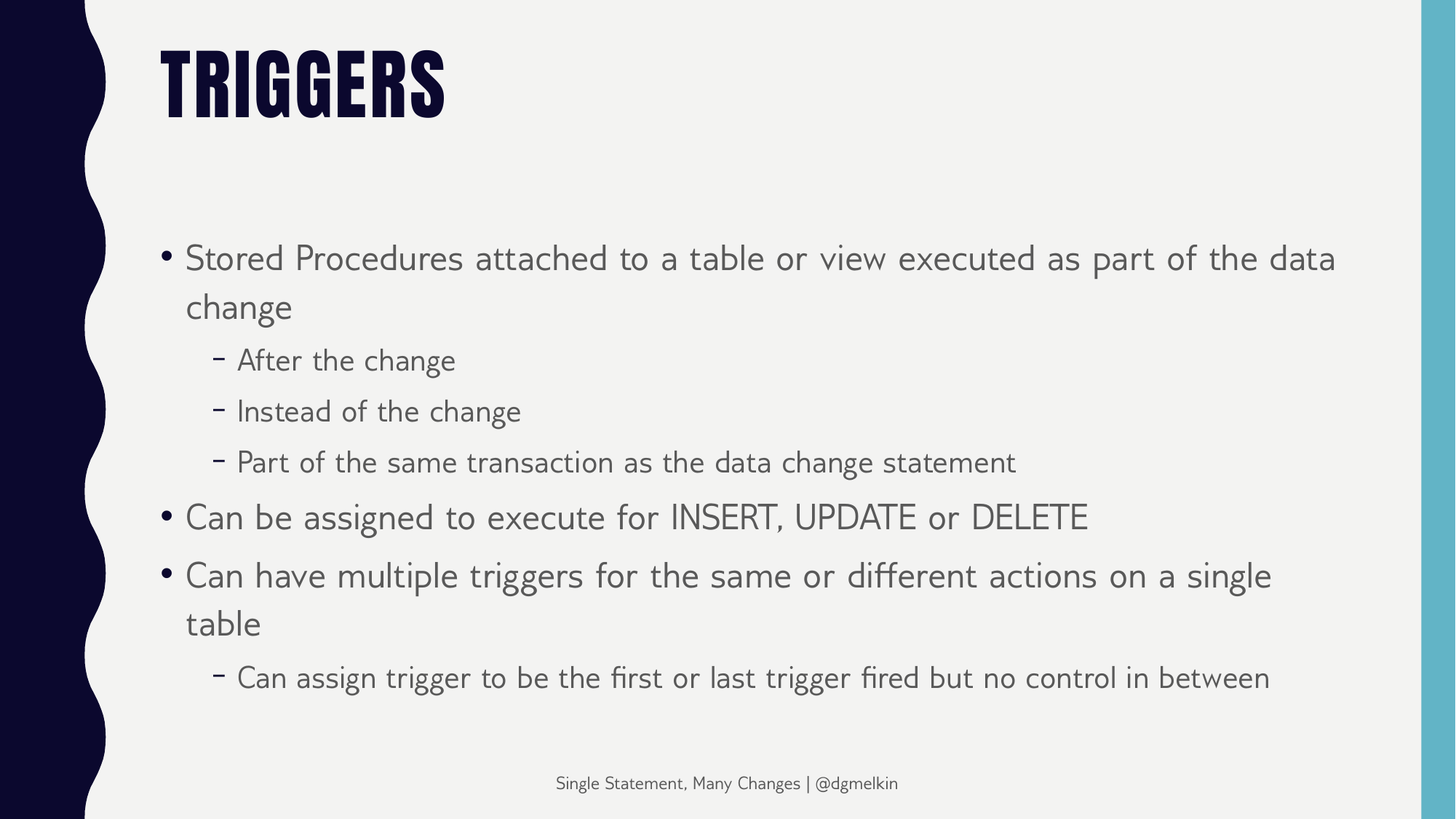

# Triggers
Stored Procedures attached to a table or view executed as part of the data change
After the change
Instead of the change
Part of the same transaction as the data change statement
Can be assigned to execute for INSERT, UPDATE or DELETE
Can have multiple triggers for the same or different actions on a single table
Can assign trigger to be the first or last trigger fired but no control in between
Single Statement, Many Changes | @dgmelkin